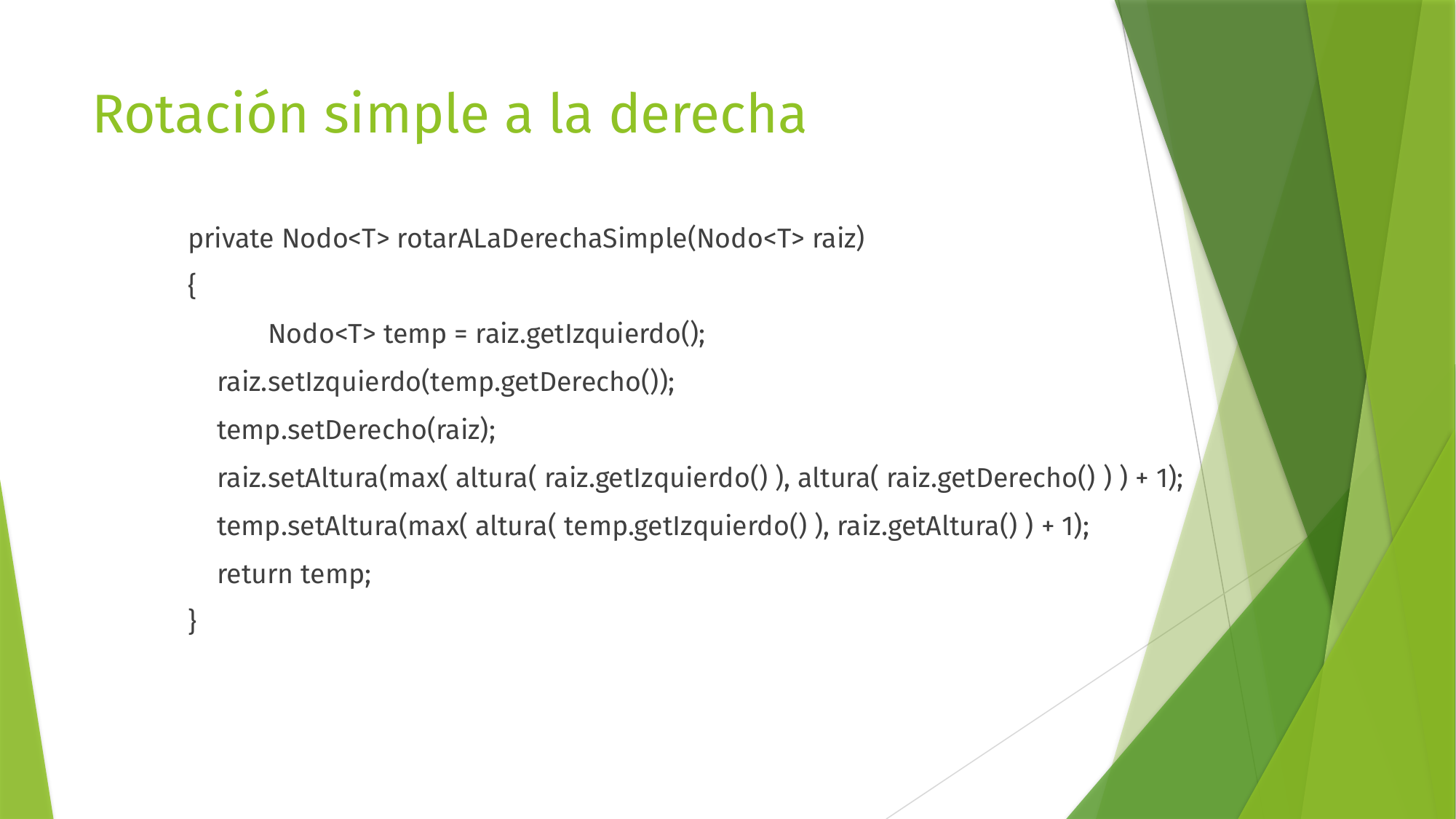

# Rotación simple a la derecha
	    private Nodo<T> rotarALaDerechaSimple(Nodo<T> raiz)
	    {
	    	Nodo<T> temp = raiz.getIzquierdo();
	        raiz.setIzquierdo(temp.getDerecho());
	        temp.setDerecho(raiz);
	        raiz.setAltura(max( altura( raiz.getIzquierdo() ), altura( raiz.getDerecho() ) ) + 1);
	        temp.setAltura(max( altura( temp.getIzquierdo() ), raiz.getAltura() ) + 1);
	        return temp;
	    }